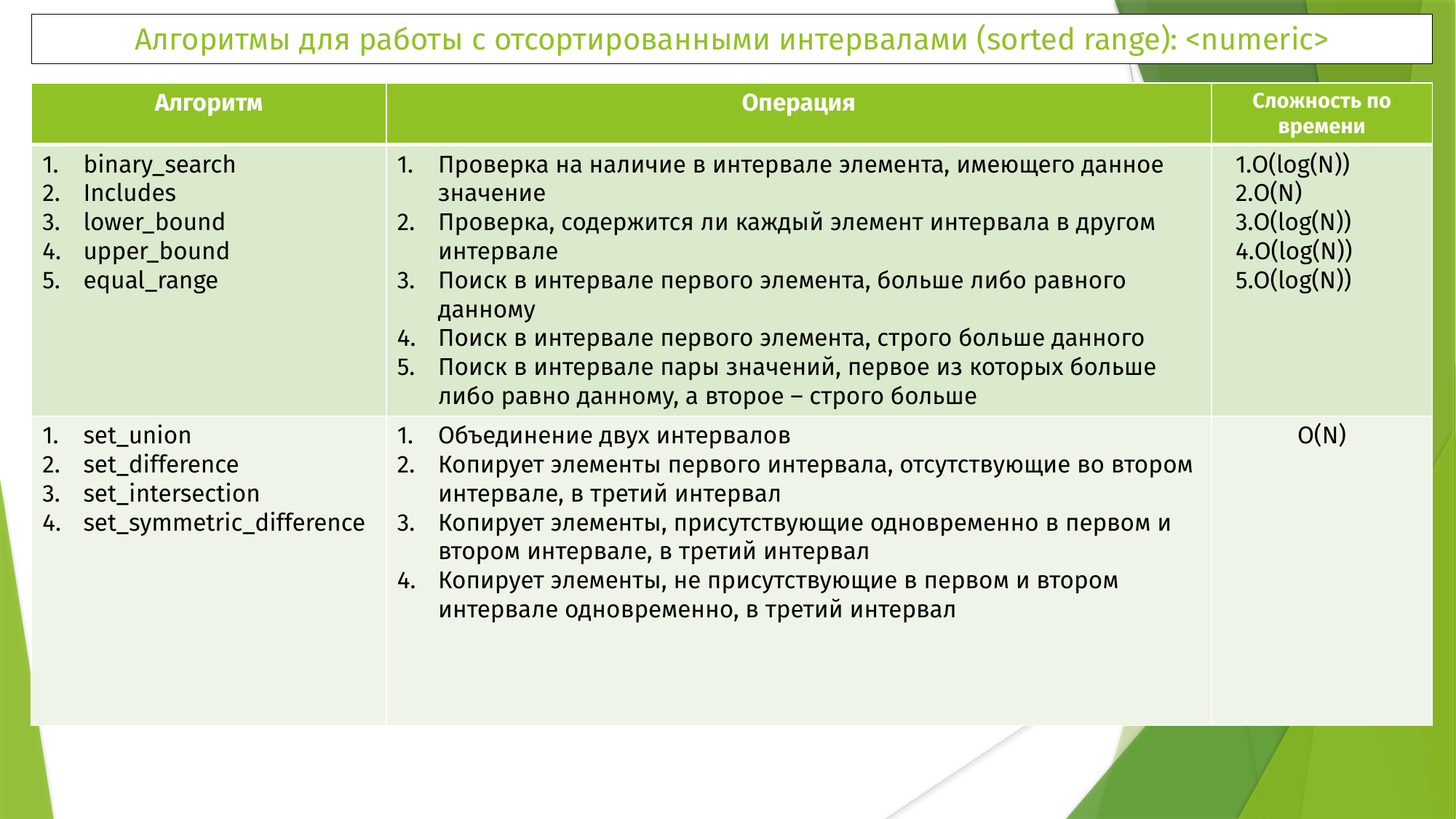

Алгоритмы для работы с отсортированными интервалами (sorted range): <numeric>
| Алгоритм | Операция | Сложность по времени |
| --- | --- | --- |
| binary\_search Includes lower\_bound upper\_bound equal\_range | Проверка на наличие в интервале элемента, имеющего данное значение Проверка, содержится ли каждый элемент интервала в другом интервале Поиск в интервале первого элемента, больше либо равного данному Поиск в интервале первого элемента, строго больше данного Поиск в интервале пары значений, первое из которых больше либо равно данному, а второе – строго больше | O(log(N)) O(N) O(log(N)) O(log(N)) O(log(N)) |
| set\_union set\_difference set\_intersection set\_symmetric\_difference | Объединение двух интервалов Копирует элементы первого интервала, отсутствующие во втором интервале, в третий интервал Копирует элементы, присутствующие одновременно в первом и втором интервале, в третий интервал Копирует элементы, не присутствующие в первом и втором интервале одновременно, в третий интервал | O(N) |